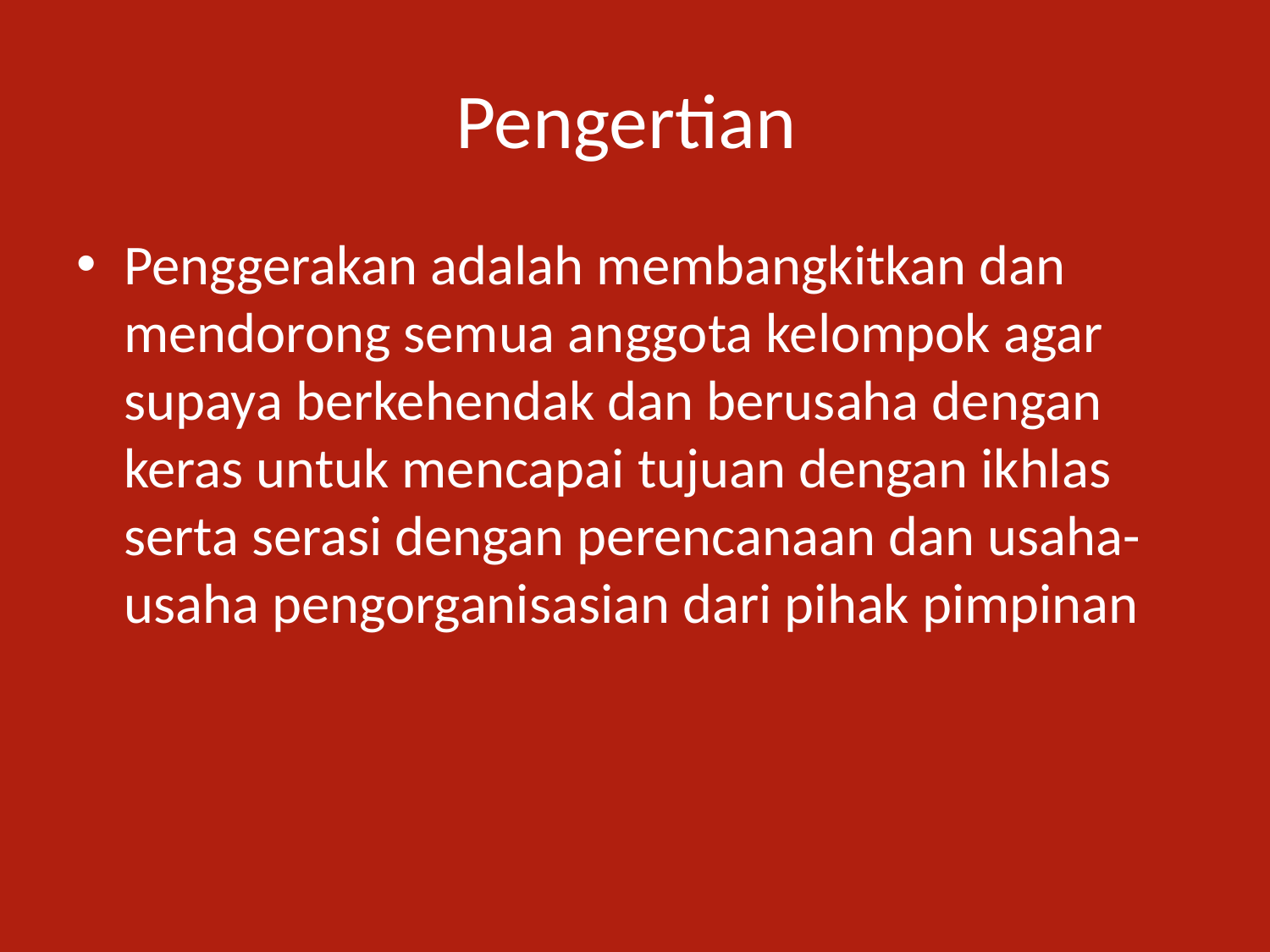

# Pengertian
Penggerakan adalah membangkitkan dan mendorong semua anggota kelompok agar supaya berkehendak dan berusaha dengan keras untuk mencapai tujuan dengan ikhlas serta serasi dengan perencanaan dan usaha-usaha pengorganisasian dari pihak pimpinan